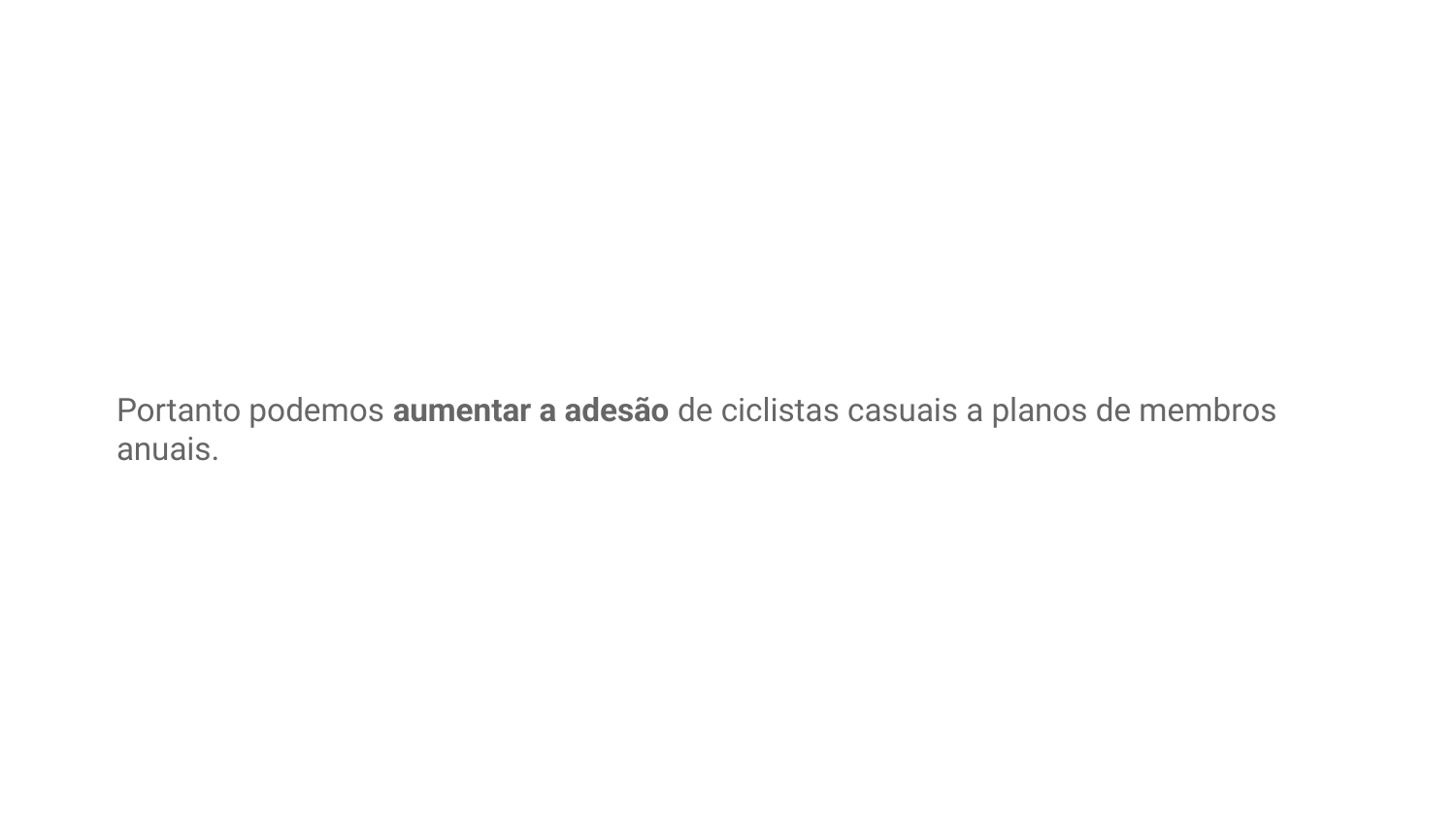

Portanto podemos aumentar a adesão de ciclistas casuais a planos de membros anuais.